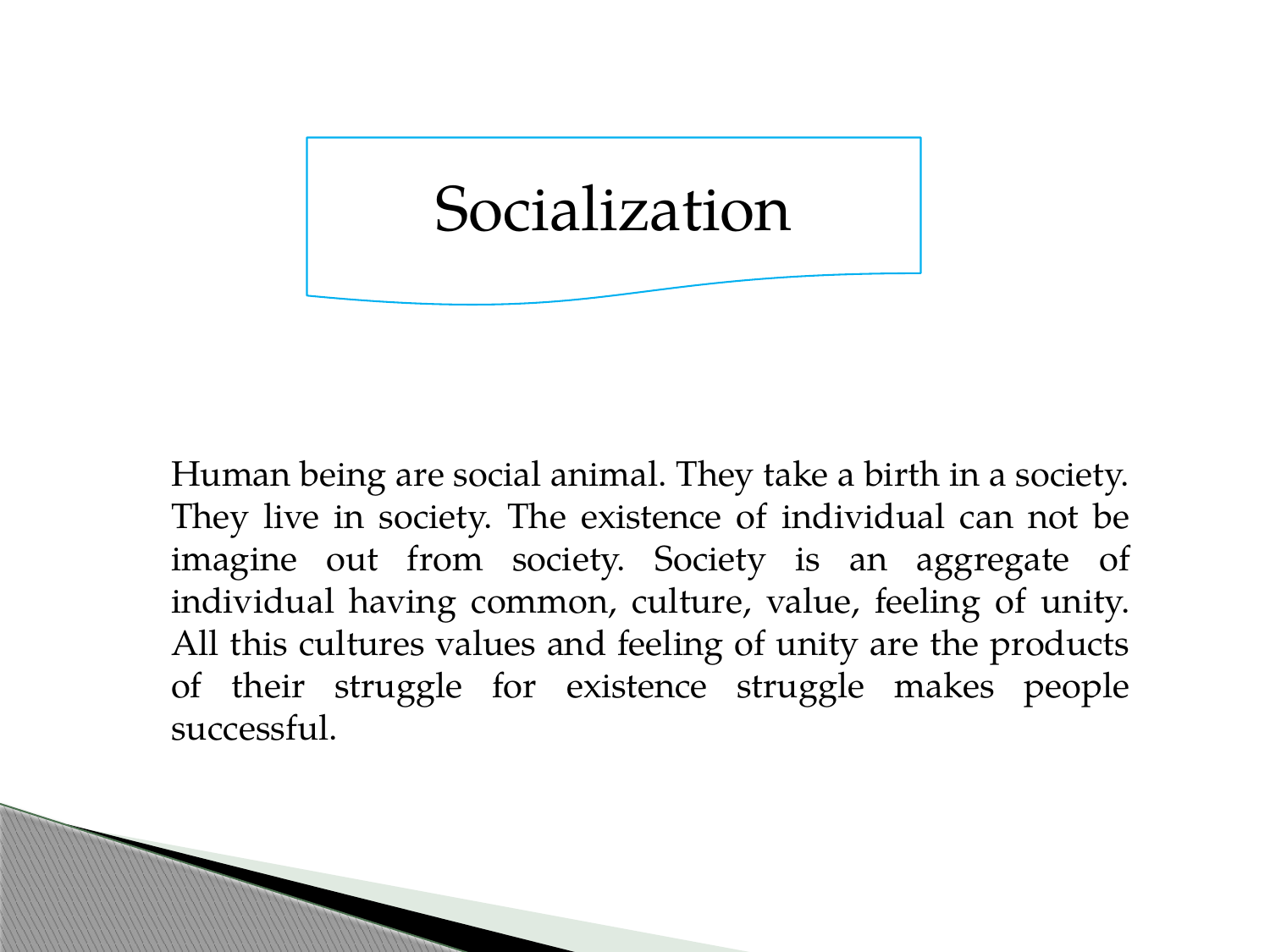

Socialization

Human being are social animal. They take a birth in a society. They live in society. The existence of individual can not be imagine out from society. Society is an aggregate of individual having common, culture, value, feeling of unity. All this cultures values and feeling of unity are the products of their struggle for existence struggle makes people successful.